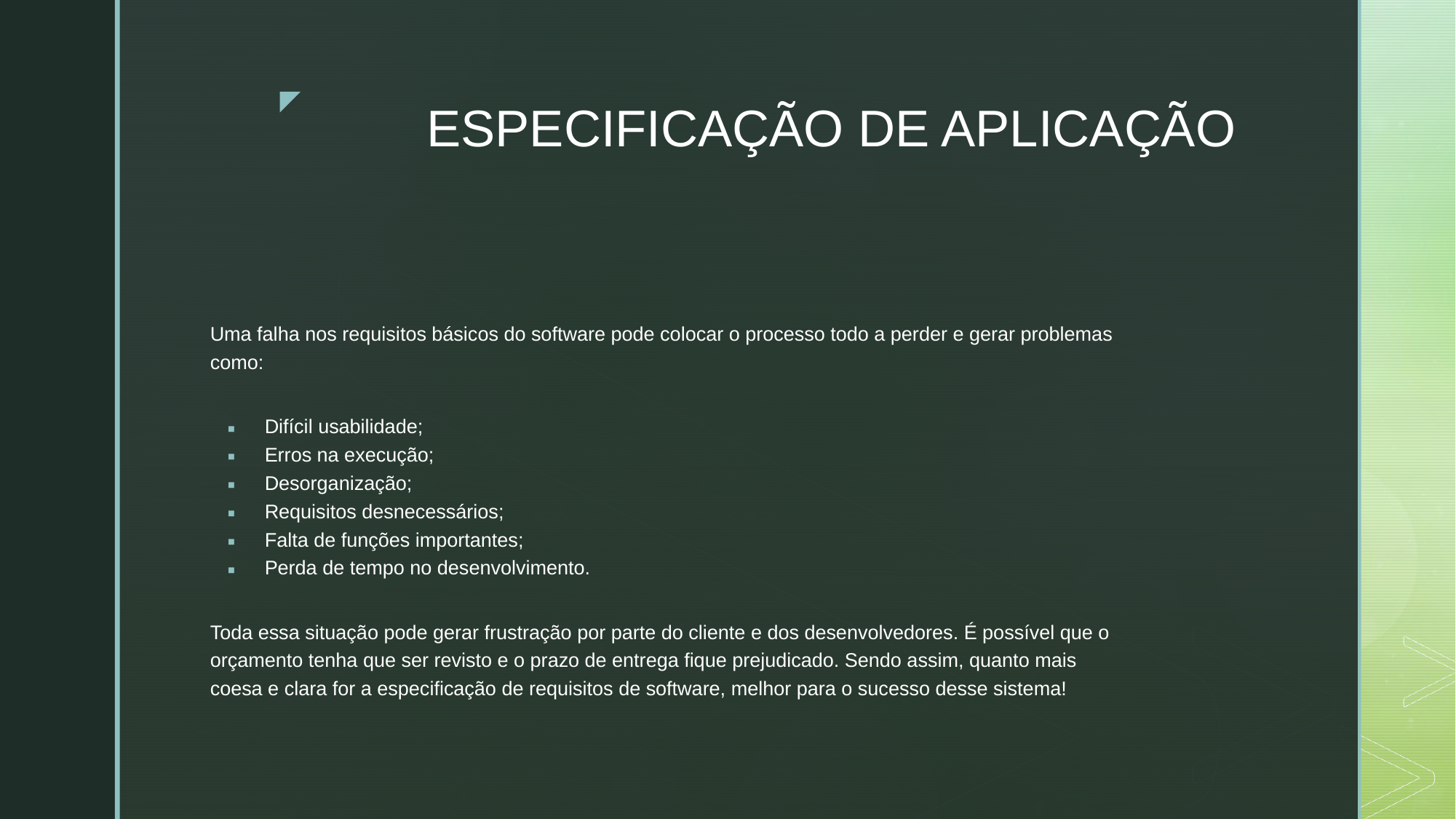

# ESPECIFICAÇÃO DE APLICAÇÃO

Uma falha nos requisitos básicos do software pode colocar o processo todo a perder e gerar problemas como:

Difícil usabilidade;
Erros na execução;
Desorganização;
Requisitos desnecessários;
Falta de funções importantes;
Perda de tempo no desenvolvimento.

Toda essa situação pode gerar frustração por parte do cliente e dos desenvolvedores. É possível que o orçamento tenha que ser revisto e o prazo de entrega fique prejudicado. Sendo assim, quanto mais coesa e clara for a especificação de requisitos de software, melhor para o sucesso desse sistema!